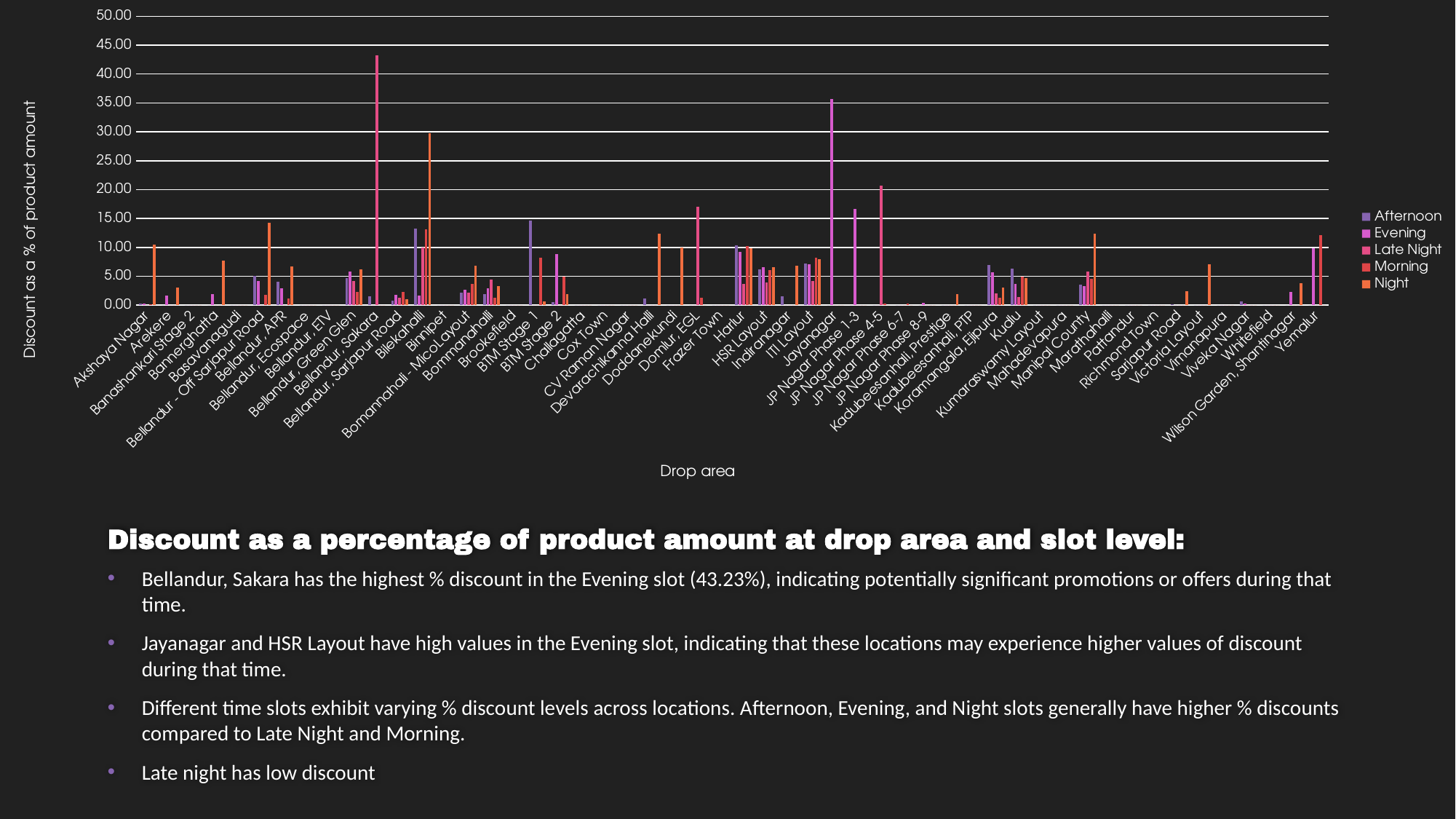

### Chart

| Category | Afternoon | Evening | Late Night | Morning | Night |
|---|---|---|---|---|---|
| Akshaya Nagar | 0.2866356144750985 | 0.25406504065040647 | 0.0 | 0.17611835153222966 | 10.48265460030166 |
| Arekere | 0.0 | 1.694915254237288 | 0.0 | 0.0 | 3.056768558951965 |
| Banashankari Stage 2 | 0.0 | 0.0 | 0.0 | 0.0 | 0.0 |
| Bannerghatta | 0.0 | 1.950354609929078 | 0.0 | 0.0 | 7.716289945440375 |
| Basavanagudi | 0.0 | 0.0 | 0.0 | 0.0 | 0.0 |
| Bellandur - Off Sarjapur Road | 5.012621709340065 | 4.1765543426673 | 0.0 | 1.8018018018018018 | 14.225418164764733 |
| Bellandur, APR | 4.088560885608856 | 2.9604783432988184 | 0.0 | 1.094003241491086 | 6.666666666666667 |
| Bellandur, Ecospace | 0.0 | 0.0 | 0.0 | 0.0 | 0.0 |
| Bellandur, ETV | 0.0 | 0.0 | 0.0 | 0.0 | 0.0 |
| Bellandur, Green Glen | 4.669288523417948 | 5.825675796235168 | 4.2218728946777455 | 2.2259274697790747 | 6.135593220338983 |
| Bellandur, Sakara | 1.4929829799940282 | 0.0 | 43.23144104803494 | 0.0 | 0.0 |
| Bellandur, Sarjapur Road | 0.7111031099509428 | 1.7363851617995265 | 1.2457732692649939 | 2.283477409884195 | 0.9925719290278634 |
| Bilekahalli | 13.25153374233129 | 1.6569767441860463 | 10.0 | 13.151927437641723 | 29.72972972972973 |
| Binnipet | 0.0 | 0.0 | 0.0 | 0.0 | 0.0 |
| Bomannahali - MicoLayout | 2.148715144887917 | 2.6740393169251164 | 2.1107805638192376 | 3.7262647722745985 | 6.82012432012432 |
| Bommanahalli | 1.8961253091508656 | 2.857726066544193 | 4.430379746835443 | 1.2243113248797552 | 3.32667997338656 |
| Brookefield | 0.0 | 0.0 | 0.0 | 0.0 | 0.0 |
| BTM Stage 1 | 14.687436779283836 | 0.0 | 0.0 | 8.213552361396303 | 0.6754855052068675 |
| BTM Stage 2 | 0.5263157894736842 | 8.826291079812206 | 0.0 | 4.875325641979903 | 1.8408941485864563 |
| Challagatta | 0.0 | 0.0 | 0.0 | 0.0 | 0.0 |
| Cox Town | 0.0 | 0.0 | 0.0 | 0.0 | 0.0 |
| CV Raman Nagar | 0.0 | 0.0 | 0.0 | 0.0 | 0.0 |
| Devarachikanna Halli | 1.1627906976744187 | 0.0 | 0.0 | 0.0 | 12.422839506172838 |
| Doddanekundi | 0.0 | 0.0 | 0.0 | 0.0 | 10.0 |
| Domlur, EGL | 0.0 | 0.0 | 17.086330935251798 | 1.3080739738385205 | 0.0 |
| Frazer Town | 0.0 | 0.0 | 0.0 | 0.0 | 0.0 |
| Harlur | 10.31187485652445 | 9.241213935515404 | 3.695232286266138 | 10.170086281633159 | 9.896817638753122 |
| HSR Layout | 6.211019405392559 | 6.53062585969135 | 3.960113220286167 | 6.009100993073813 | 6.518673200722458 |
| Indiranagar | 1.5843429636533086 | 0.0 | 0.0 | 0.0 | 6.763285024154589 |
| ITI Layout | 7.209178886146896 | 7.08556889208474 | 4.112682061767756 | 8.209017238566869 | 7.97202882693448 |
| Jayanagar | 0.0 | 35.61151079136691 | 0.0 | 0.0 | 0.0 |
| JP Nagar Phase 1-3 | 0.0 | 16.694772344013494 | 0.0 | 0.0 | 0.0 |
| JP Nagar Phase 4-5 | 0.0 | 0.0 | 20.668058455114824 | 0.26619343389529726 | 0.0 |
| JP Nagar Phase 6-7 | 0.0 | 0.0 | 0.0 | 0.2028397565922921 | 0.0 |
| JP Nagar Phase 8-9 | 0.0 | 0.41459369817578773 | 0.0 | 0.0 | 0.0 |
| Kadubeesanhali, Prestige | 0.0 | 0.0 | 0.0 | 0.0 | 1.9342359767891684 |
| Kadubeesanhali, PTP | 0.0 | 0.0 | 0.0 | 0.0 | 0.0 |
| Koramangala, Ejipura | 6.883146581294305 | 5.738332058148432 | 2.052084291892887 | 1.3149171270718232 | 3.0084982321195954 |
| Kudlu | 6.363797692990239 | 3.659761309760142 | 1.436983036590495 | 4.874988662817064 | 4.686787866511369 |
| Kumaraswamy Layout | 0.0 | 0.0 | 0.0 | 0.0 | 0.0 |
| Mahadevapura | 0.0 | 0.0 | 0.0 | 0.0 | 0.0 |
| Manipal County | 3.5326319390984517 | 3.3234126984126986 | 5.857740585774058 | 4.57384646383236 | 12.41897848068447 |
| Marathahalli | 0.0 | 0.0 | 0.0 | 0.0 | 0.0 |
| Pattandur | 0.0 | 0.0 | 0.0 | 0.0 | 0.0 |
| Richmond Town | 0.0 | 0.0 | 0.0 | 0.0 | 0.0 |
| Sarjapur Road | 0.1295336787564767 | 0.0 | 0.0 | 0.0 | 2.345679012345679 |
| Victoria Layout | 0.0 | 0.0 | 0.0 | 0.0 | 7.07070707070707 |
| Vimanapura | 0.0 | 0.0 | 0.0 | 0.0 | 0.0 |
| Viveka Nagar | 0.5813953488372093 | 0.30257186081694404 | 0.0 | 0.0 | 0.0 |
| Whitefield | 0.0 | 0.0 | 0.0 | 0.0 | 0.0 |
| Wilson Garden, Shantinagar | 0.0 | 2.247191011235955 | 0.0 | 0.0 | 3.8095238095238098 |
| Yemalur | 0.0 | 9.876543209876543 | 0.0 | 12.177121771217712 | 0.0 |
# Discount as a percentage of product amount at drop area and slot level:
Bellandur, Sakara has the highest % discount in the Evening slot (43.23%), indicating potentially significant promotions or offers during that time.
Jayanagar and HSR Layout have high values in the Evening slot, indicating that these locations may experience higher values of discount during that time.
Different time slots exhibit varying % discount levels across locations. Afternoon, Evening, and Night slots generally have higher % discounts compared to Late Night and Morning.
Late night has low discount